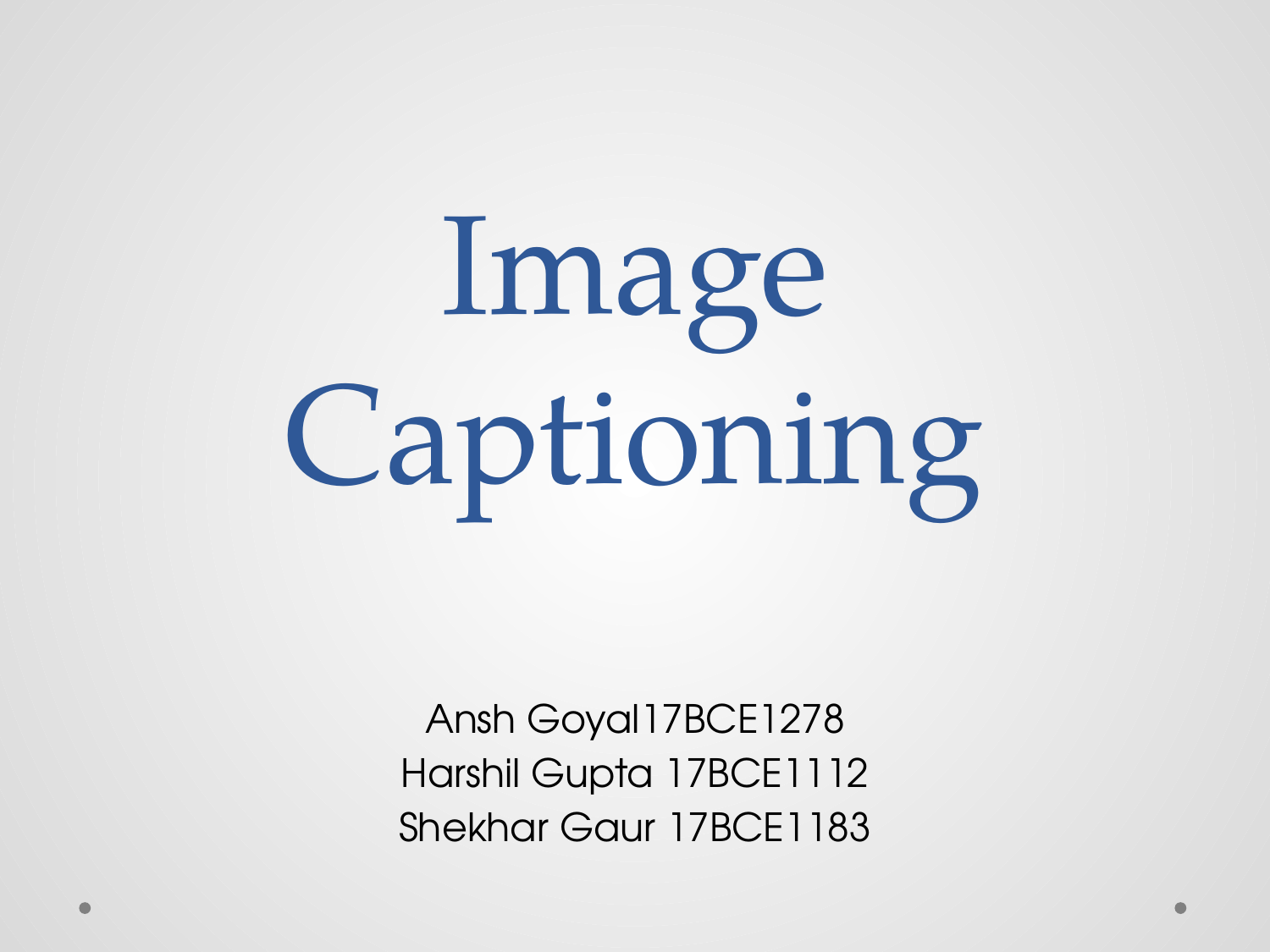

# Image Captioning
Ansh Goyal17BCE1278
Harshil Gupta 17BCE1112
Shekhar Gaur 17BCE1183